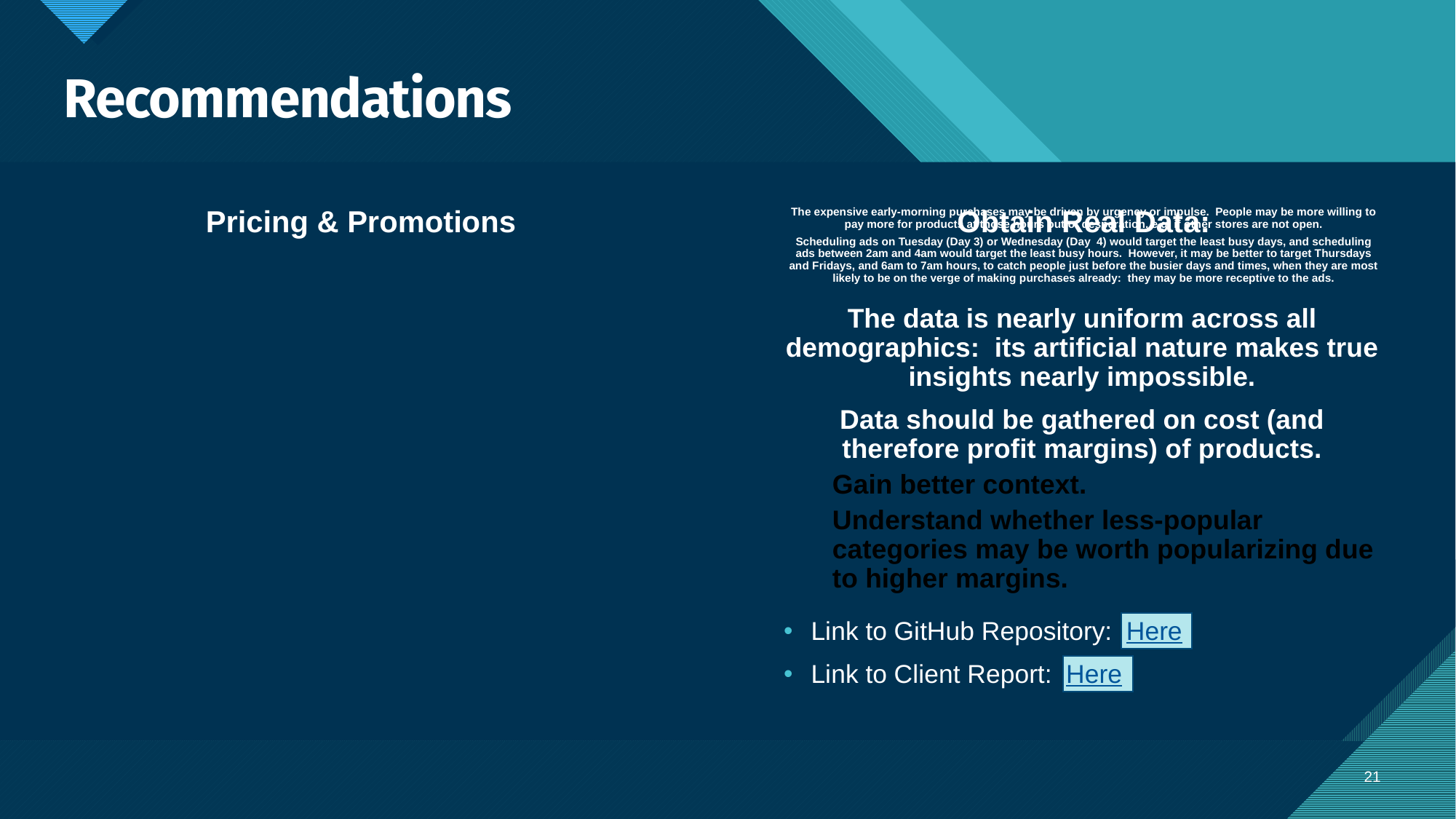

# Recommendations
Pricing & Promotions
Obtain Real Data:
The expensive early-morning purchases may be driven by urgency or impulse.  People may be more willing to pay more for products at those hours out of desperation, e.g. if other stores are not open.
Scheduling ads on Tuesday (Day 3) or Wednesday (Day  4) would target the least busy days, and scheduling ads between 2am and 4am would target the least busy hours.  However, it may be better to target Thursdays and Fridays, and 6am to 7am hours, to catch people just before the busier days and times, when they are most likely to be on the verge of making purchases already:  they may be more receptive to the ads.
The data is nearly uniform across all demographics:  its artificial nature makes true insights nearly impossible.
Data should be gathered on cost (and therefore profit margins) of products.
Gain better context.
Understand whether less-popular categories may be worth popularizing due to higher margins.
Link to GitHub Repository:  Here
Link to Client Report:  Here

21